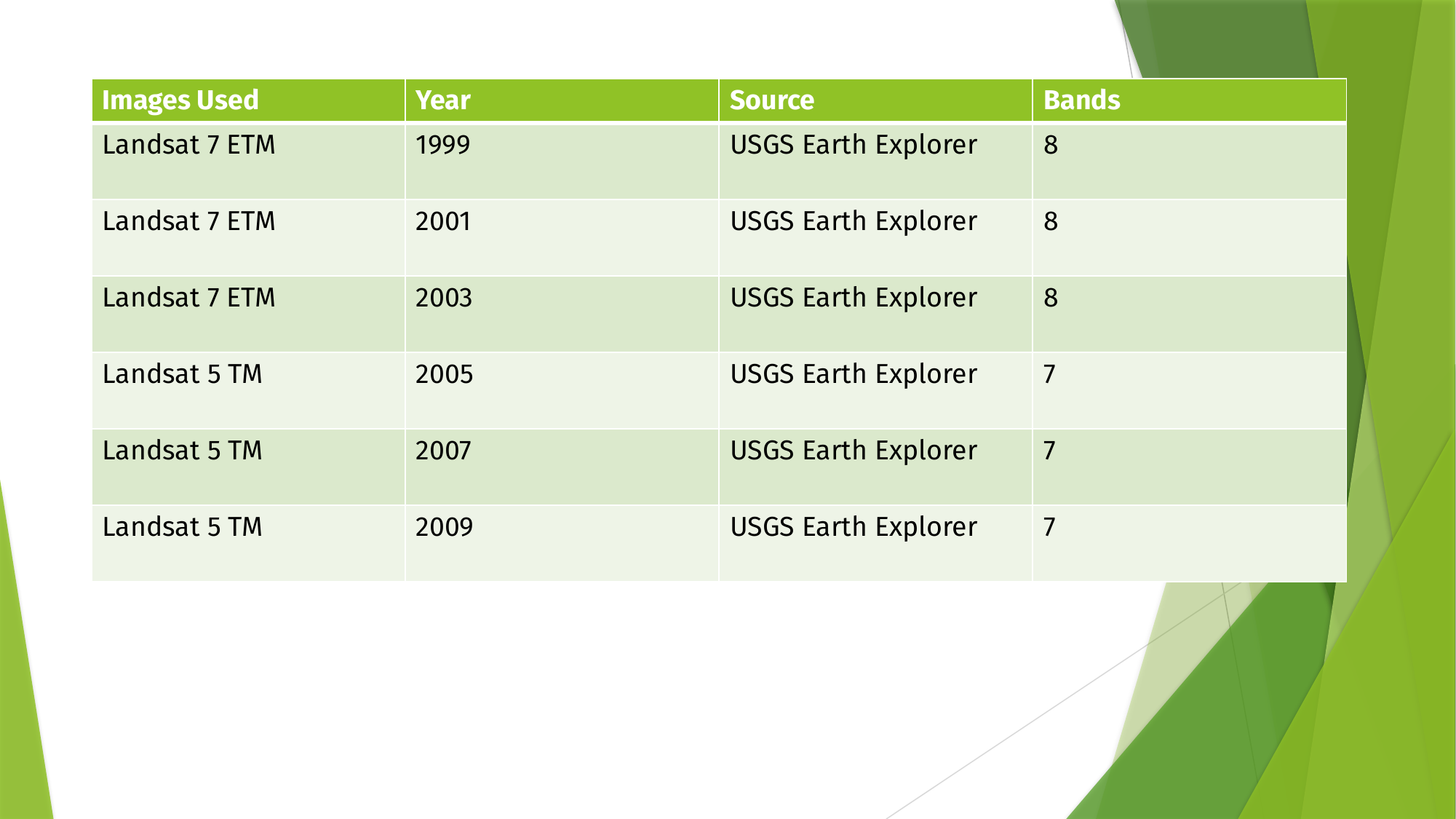

| Images Used | Year | Source | Bands |
| --- | --- | --- | --- |
| Landsat 7 ETM | 1999 | USGS Earth Explorer | 8 |
| Landsat 7 ETM | 2001 | USGS Earth Explorer | 8 |
| Landsat 7 ETM | 2003 | USGS Earth Explorer | 8 |
| Landsat 5 TM | 2005 | USGS Earth Explorer | 7 |
| Landsat 5 TM | 2007 | USGS Earth Explorer | 7 |
| Landsat 5 TM | 2009 | USGS Earth Explorer | 7 |